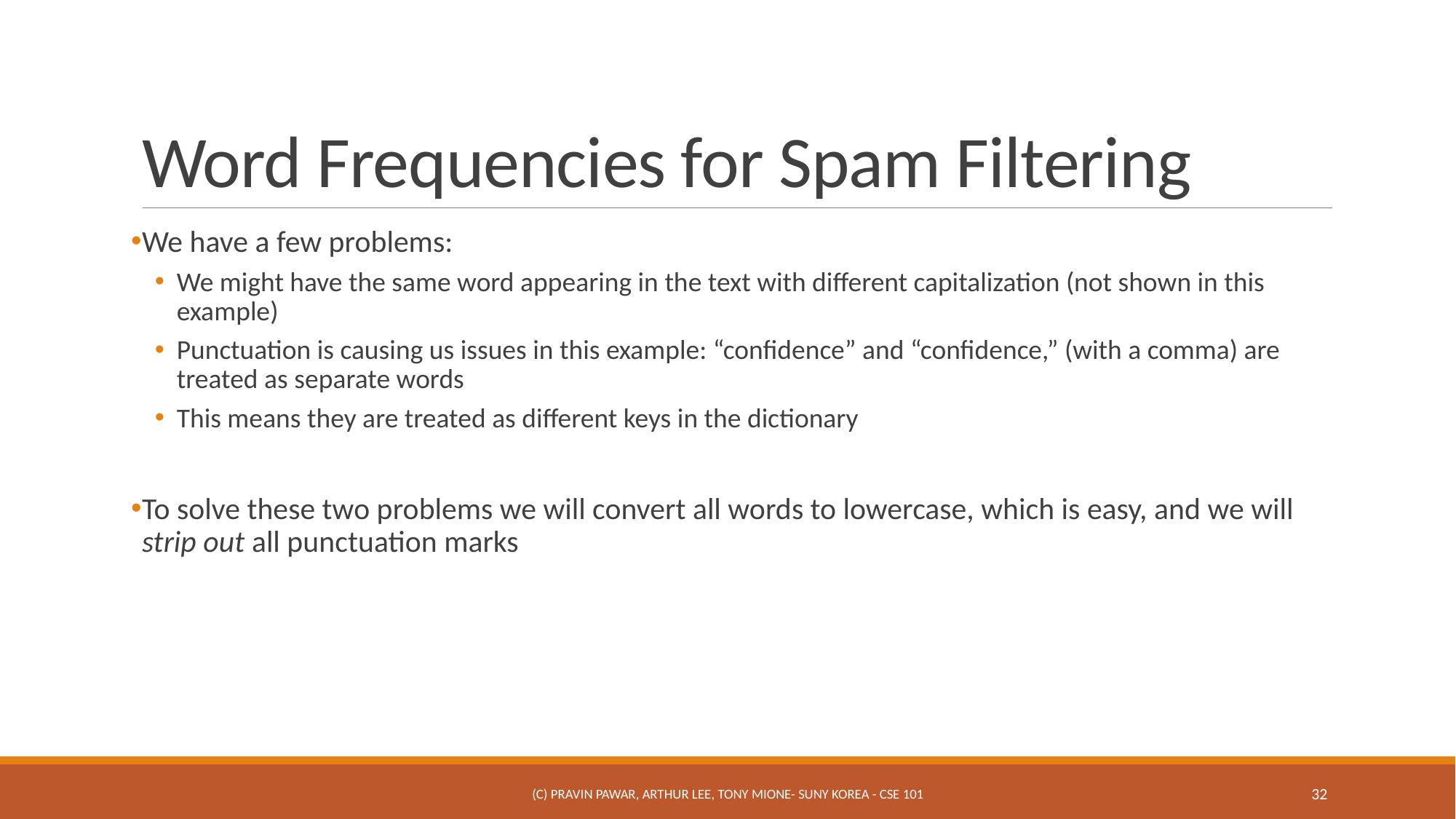

# Word Frequencies for Spam Filtering
We have a few problems:
We might have the same word appearing in the text with different capitalization (not shown in this example)
Punctuation is causing us issues in this example: “confidence” and “confidence,” (with a comma) are treated as separate words
This means they are treated as different keys in the dictionary

To solve these two problems we will convert all words to lowercase, which is easy, and we will strip out all punctuation marks

(c) Pravin Pawar, Arthur Lee, Tony Mione- SUNY Korea - CSE 101
32